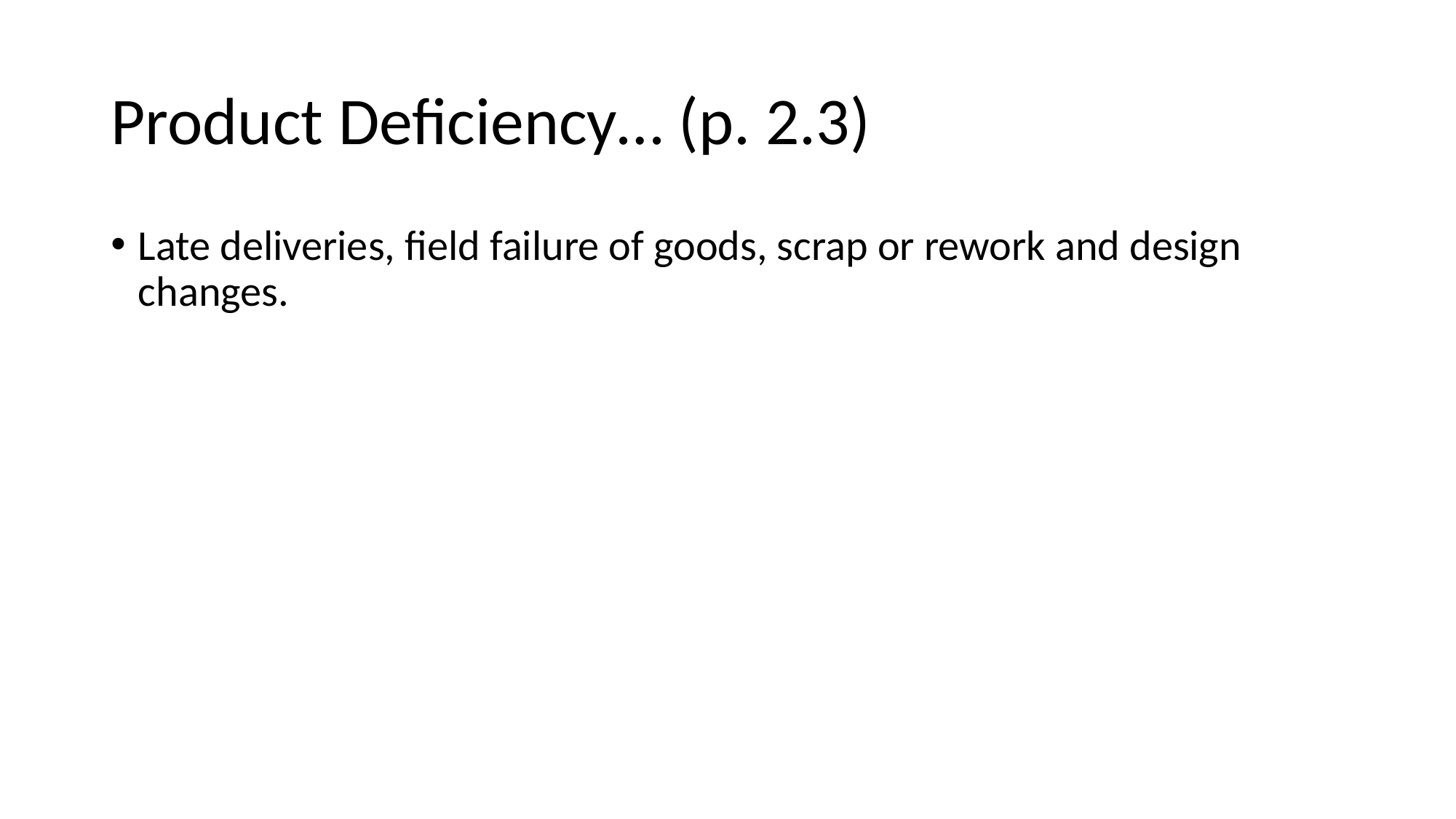

# Product Deficiency… (p. 2.3)
Late deliveries, field failure of goods, scrap or rework and design changes.
17